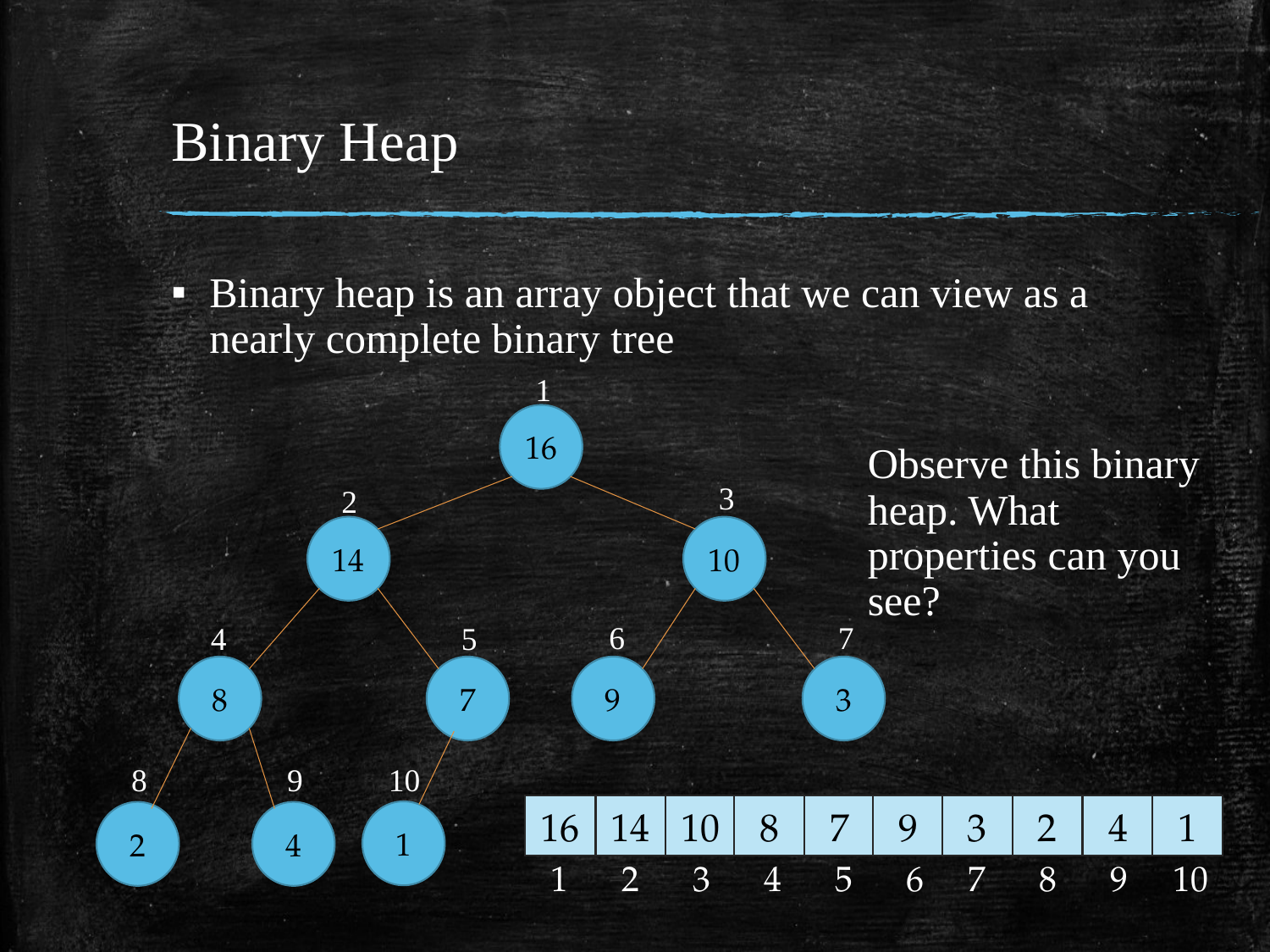

# Binary Heap
Binary heap is an array object that we can view as a nearly complete binary tree
1
16
3
2
14
10
7
6
5
4
8
7
9
3
9
10
8
1
2
4
Observe this binary heap. What properties can you see?
3
2
9
16
14
10
8
7
1      2      3      4      5      6     7      8      9     10
4
1